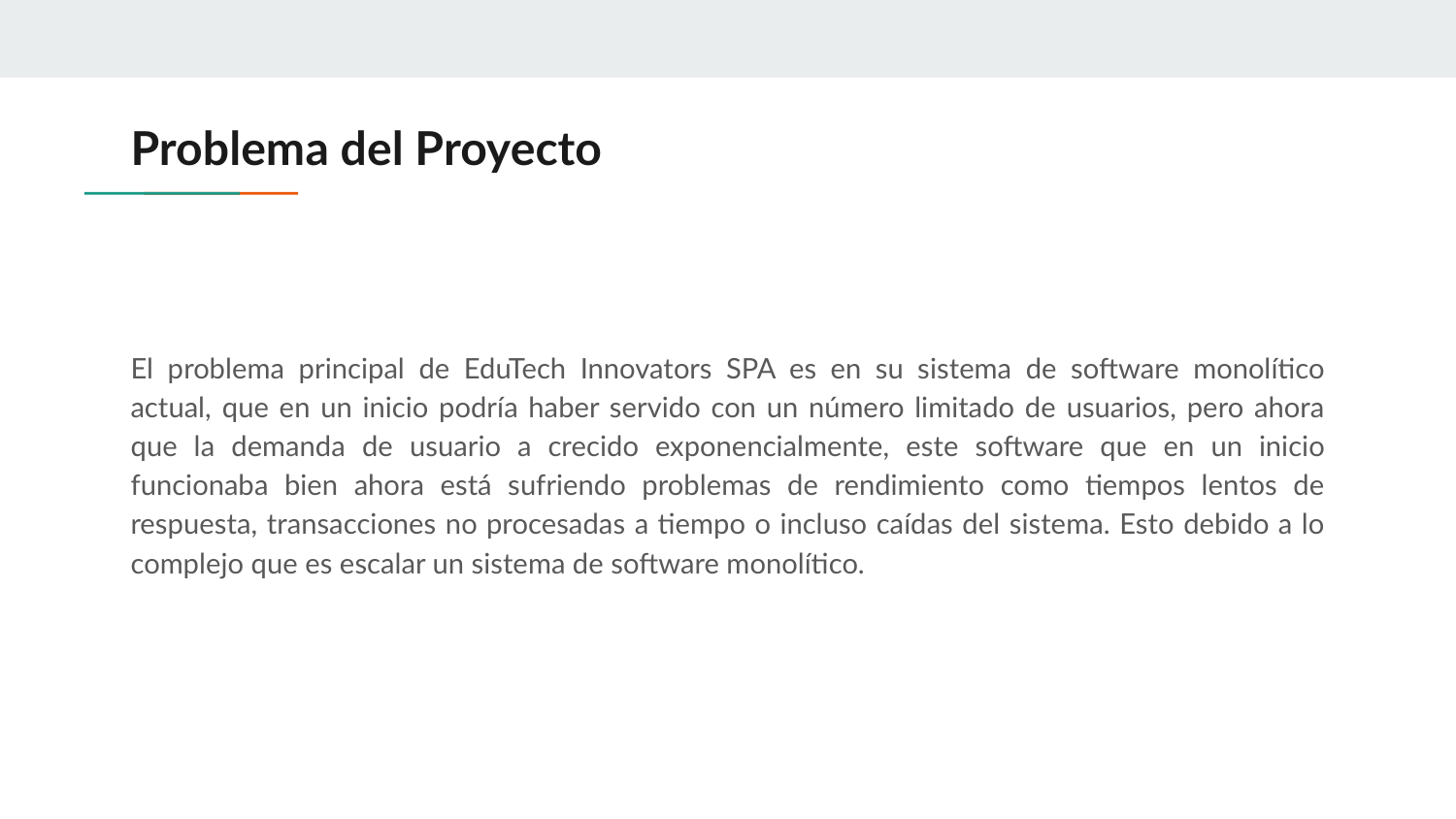

# Problema del Proyecto
El problema principal de EduTech Innovators SPA es en su sistema de software monolítico actual, que en un inicio podría haber servido con un número limitado de usuarios, pero ahora que la demanda de usuario a crecido exponencialmente, este software que en un inicio funcionaba bien ahora está sufriendo problemas de rendimiento como tiempos lentos de respuesta, transacciones no procesadas a tiempo o incluso caídas del sistema. Esto debido a lo complejo que es escalar un sistema de software monolítico.